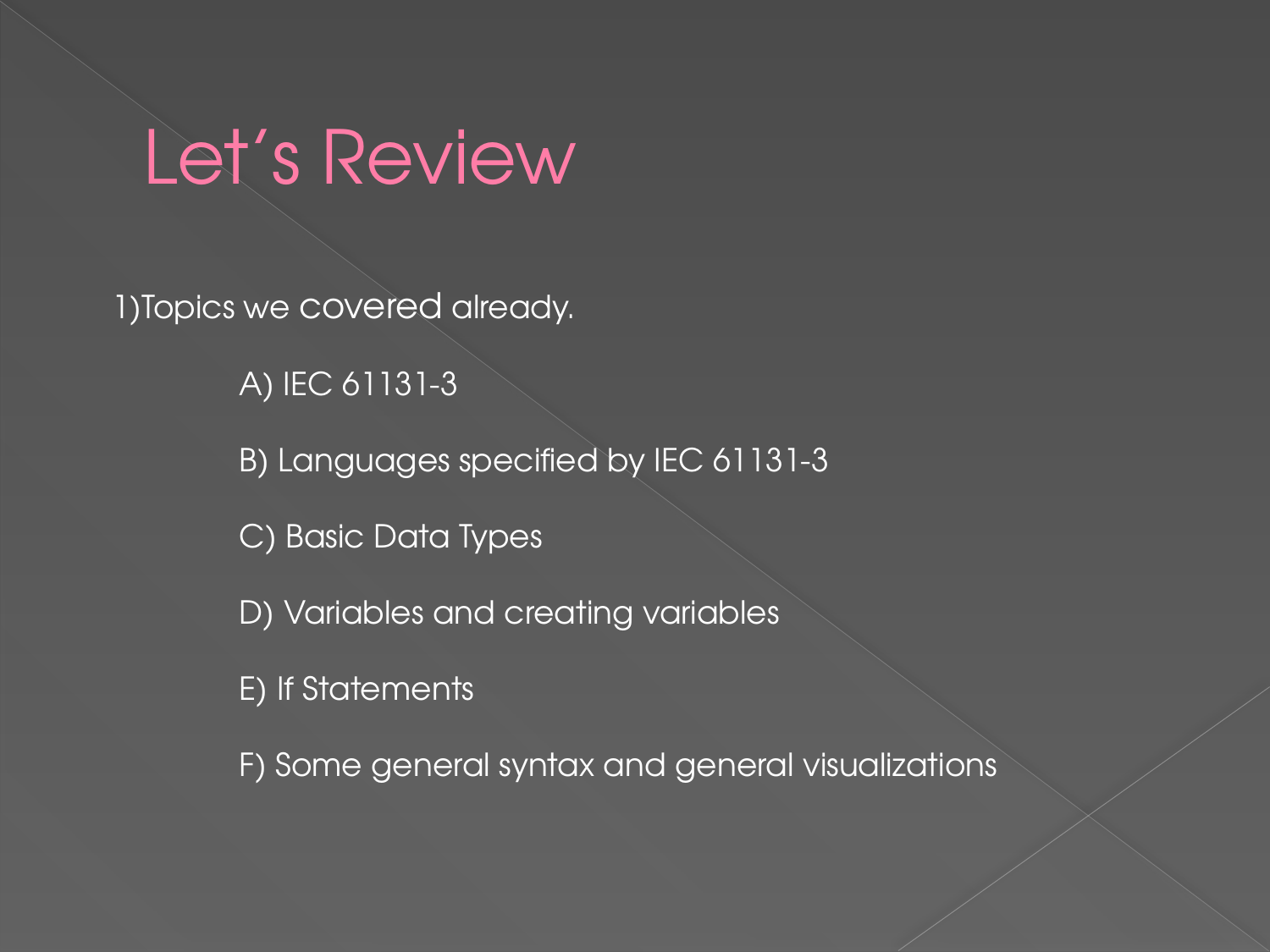

# Let’s Review
1)Topics we covered already.

	A) IEC 61131-3

	B) Languages specified by IEC 61131-3

	C) Basic Data Types

	D) Variables and creating variables

	E) If Statements

	F) Some general syntax and general visualizations